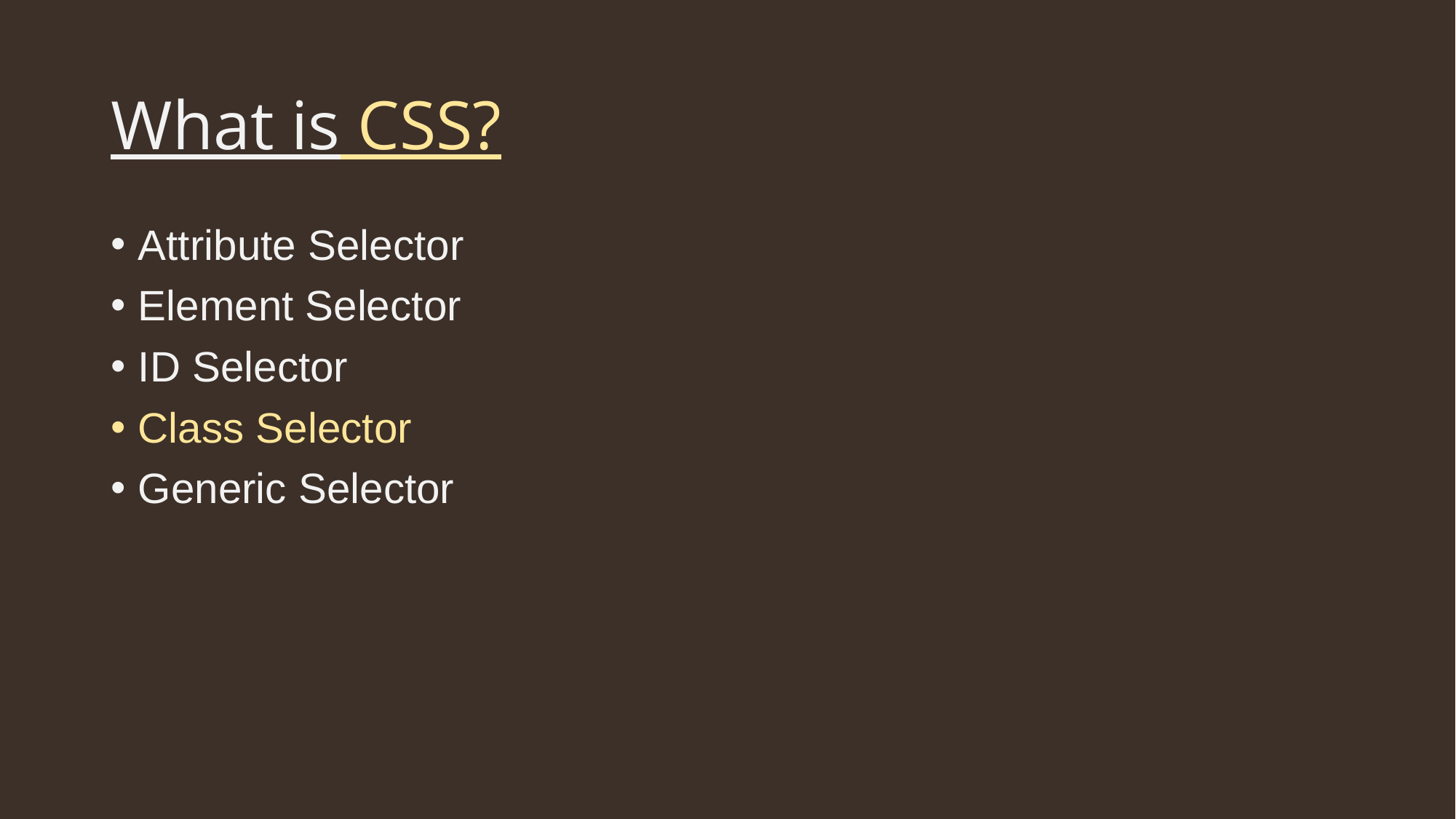

# What is CSS?

Attribute Selector
Element Selector
ID Selector
Class Selector
Generic Selector